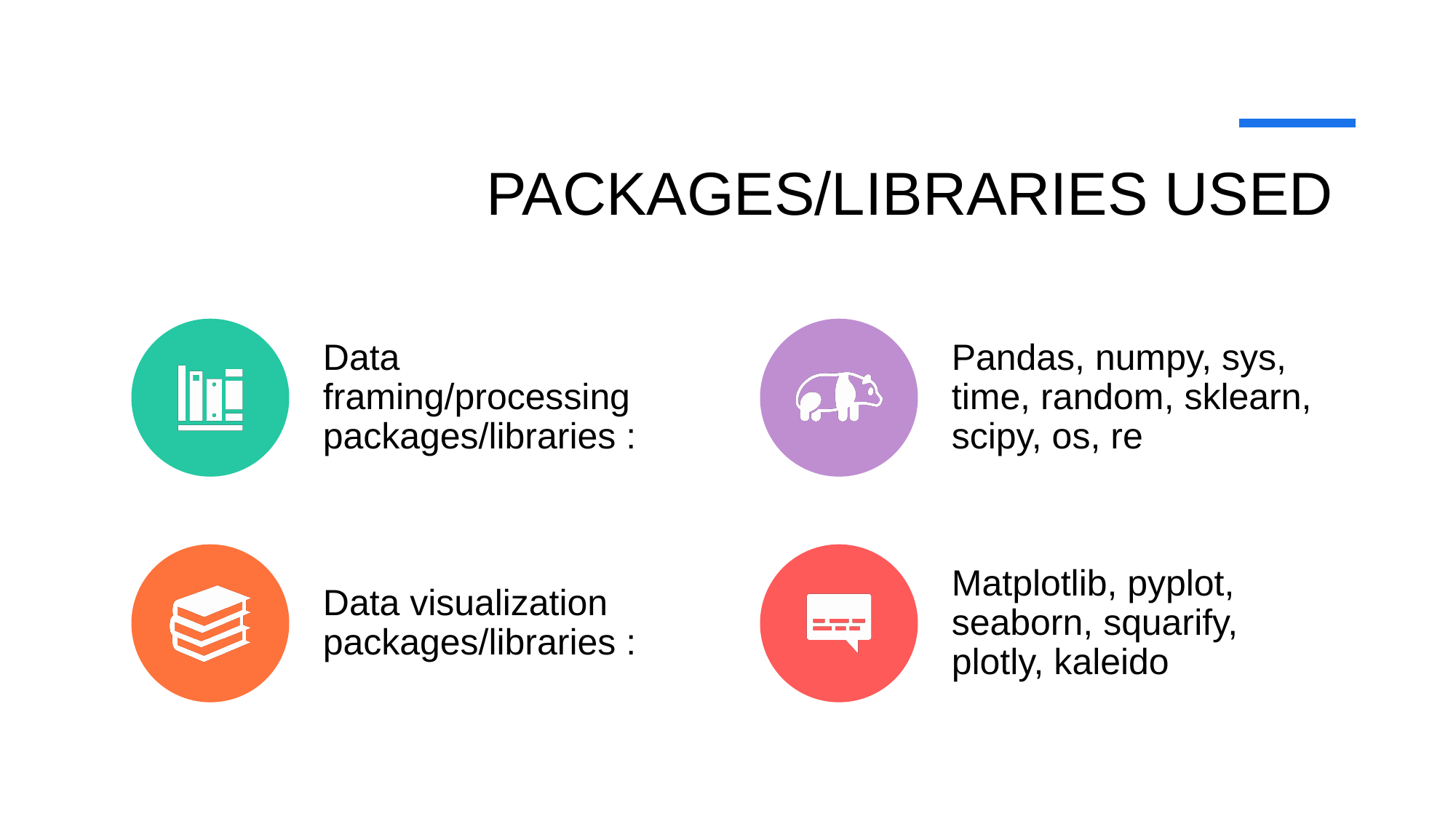

# PACKAGES/LIBRARIES USED
Data framing/processing packages/libraries :
Pandas, numpy, sys, time, random, sklearn, scipy, os, re
Data visualization packages/libraries :
Matplotlib, pyplot, seaborn, squarify, plotly, kaleido